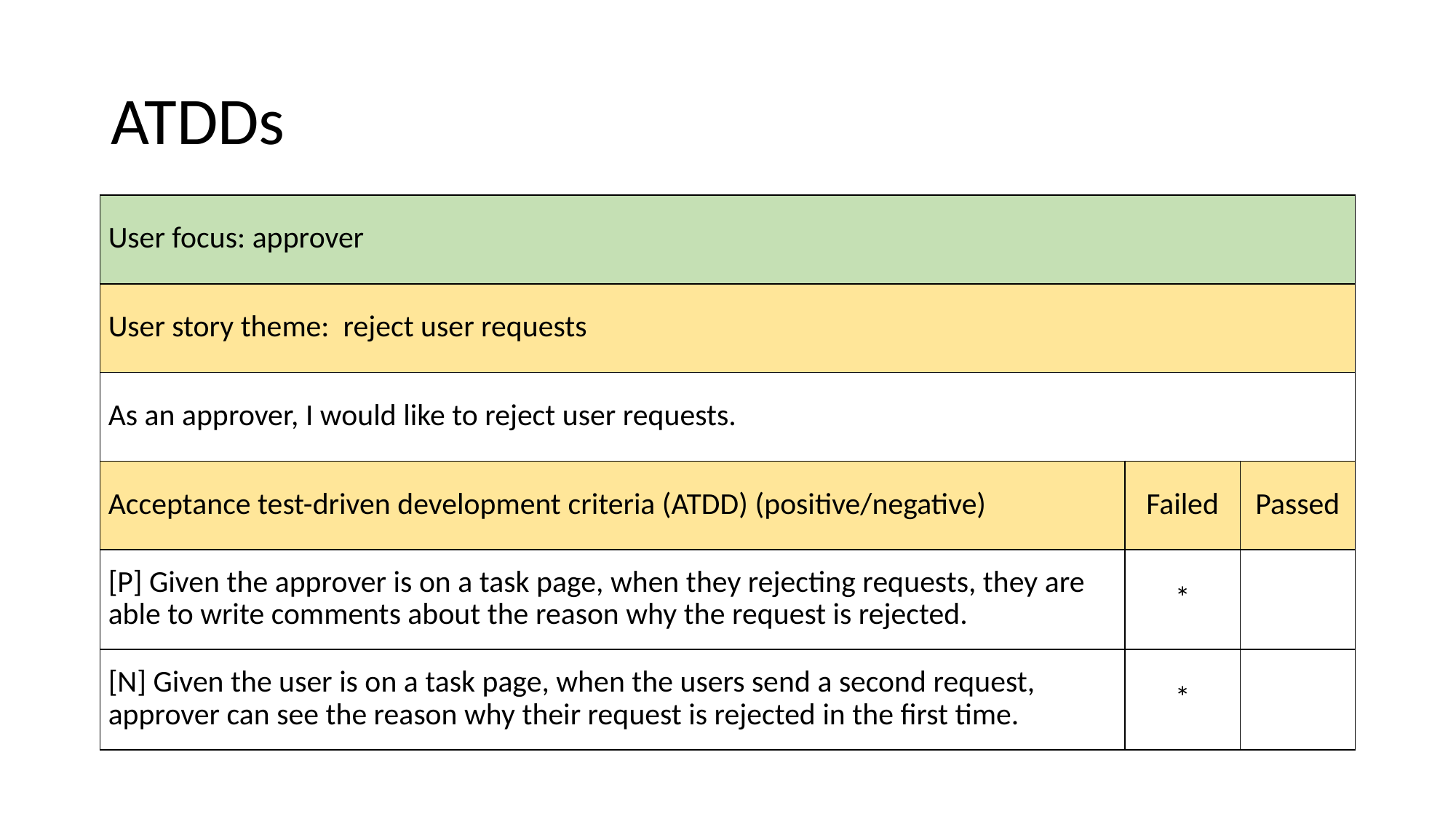

# ATDDs
| User focus: approver |  |  |
| --- | --- | --- |
| User story theme: reject user requests |  |  |
| As an approver, I would like to reject user requests. |  |  |
| Acceptance test-driven development criteria (ATDD) (positive/negative) | Failed | Passed |
| [P] Given the approver is on a task page, when they rejecting requests, they are able to write comments about the reason why the request is rejected. | \* |  |
| [N] Given the user is on a task page, when the users send a second request, approver can see the reason why their request is rejected in the first time. | \* |  |